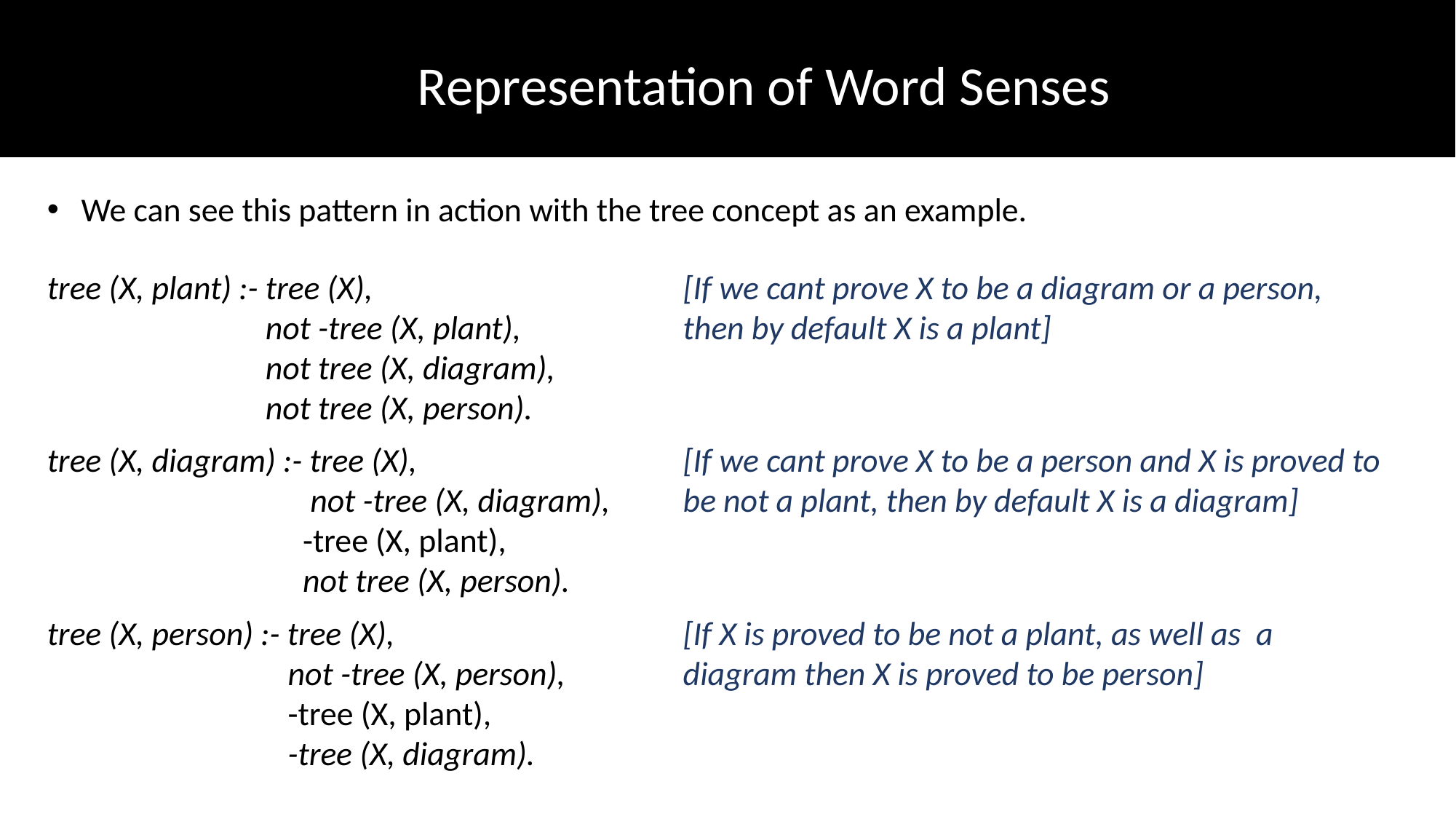

Representation of Word Senses

We can see this pattern in action with the tree concept as an example.
tree (X, plant) :- tree (X),
		not -tree (X, plant),
		not tree (X, diagram),
		not tree (X, person).
[If we cant prove X to be a diagram or a person, then by default X is a plant]
tree (X, diagram) :- tree (X),
		      not -tree (X, diagram),
		     -tree (X, plant),
		     not tree (X, person).
[If we cant prove X to be a person and X is proved to be not a plant, then by default X is a diagram]
tree (X, person) :- tree (X),
		   not -tree (X, person),
		   -tree (X, plant),
 	 	   -tree (X, diagram).
[If X is proved to be not a plant, as well as  a diagram then X is proved to be person]